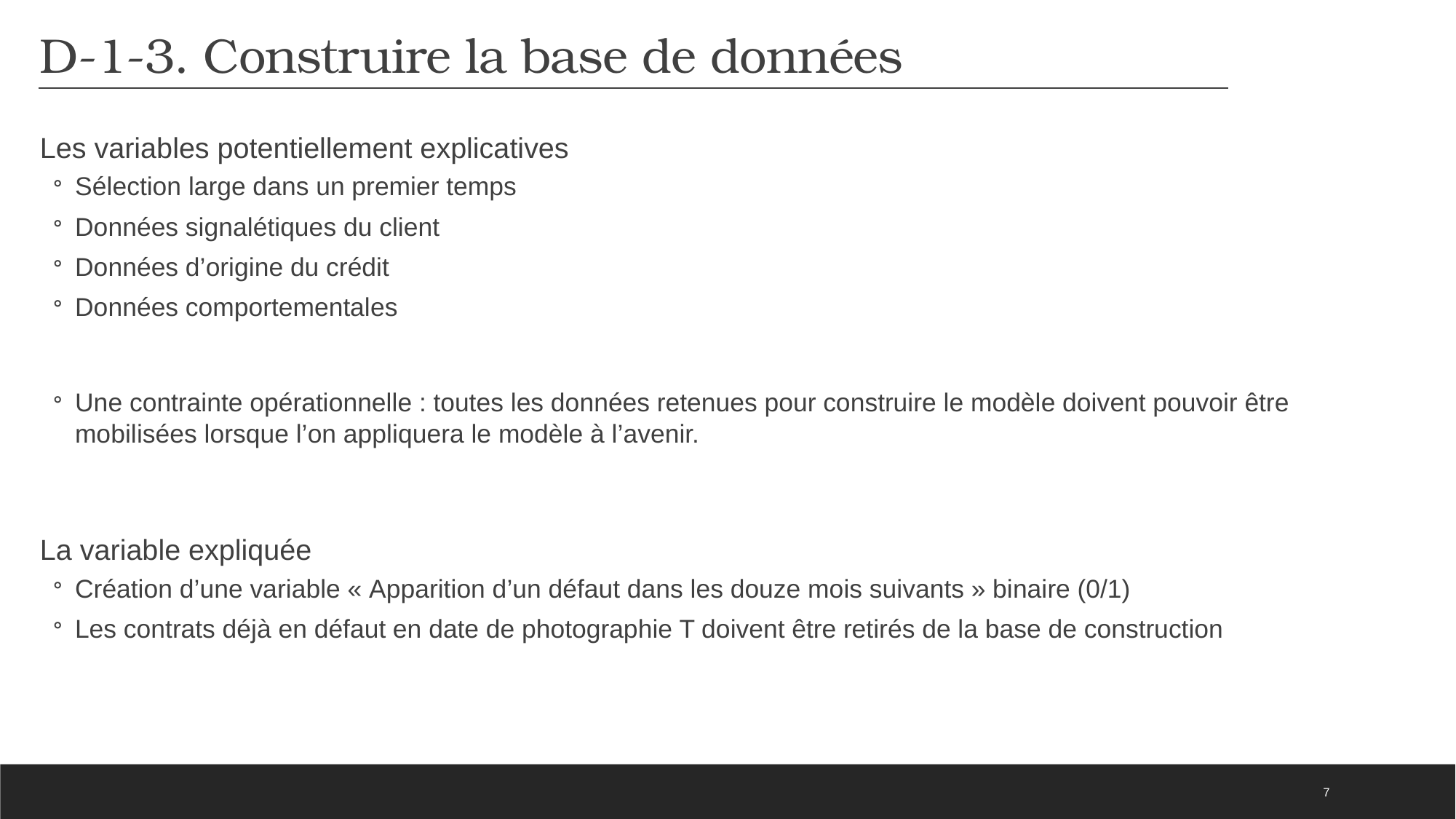

# D-1-3. Construire la base de données
Les variables potentiellement explicatives
Sélection large dans un premier temps
Données signalétiques du client
Données d’origine du crédit
Données comportementales

Une contrainte opérationnelle : toutes les données retenues pour construire le modèle doivent pouvoir être mobilisées lorsque l’on appliquera le modèle à l’avenir.

La variable expliquée
Création d’une variable « Apparition d’un défaut dans les douze mois suivants » binaire (0/1)
Les contrats déjà en défaut en date de photographie T doivent être retirés de la base de construction
7